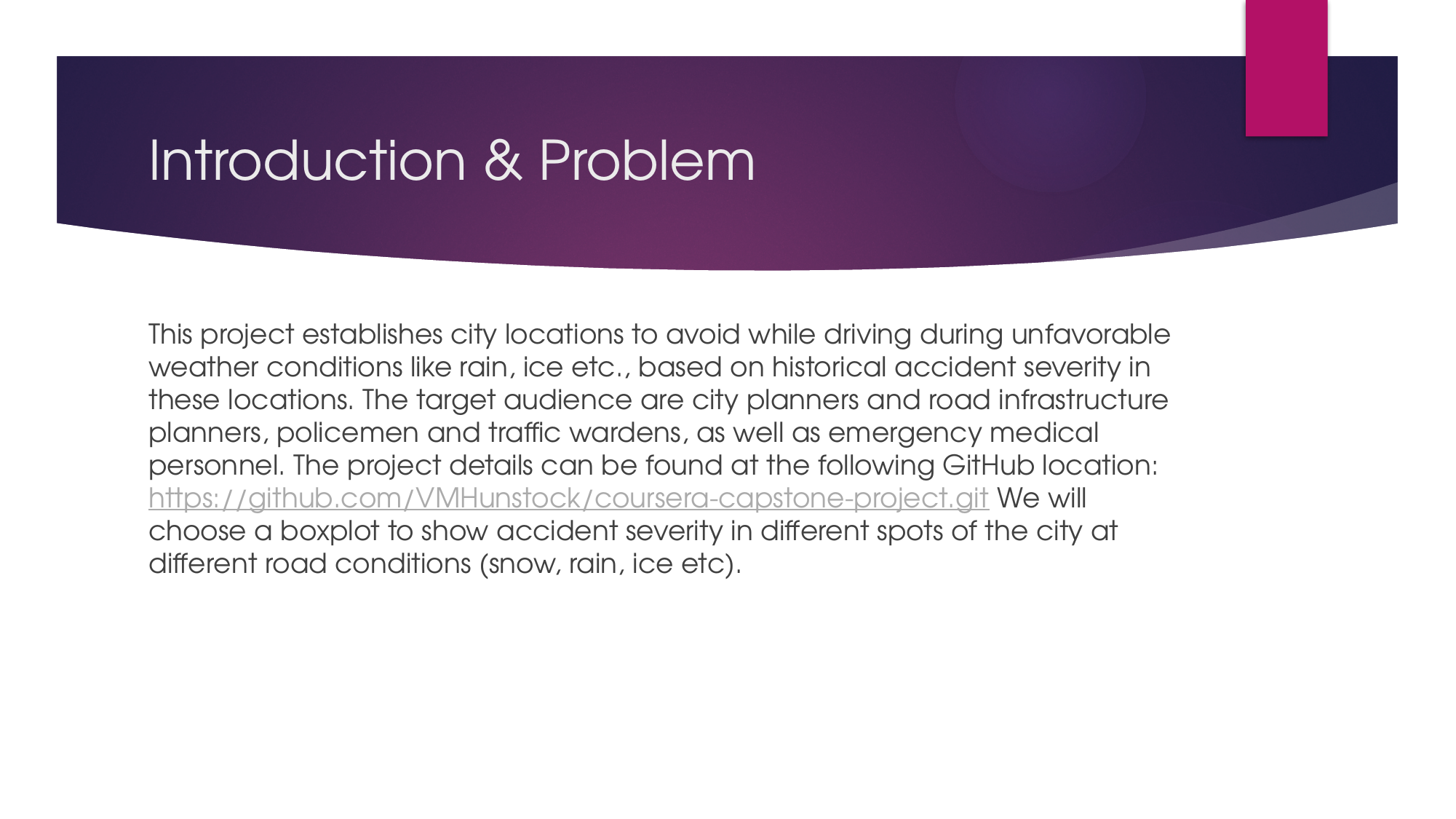

# Introduction & Problem
This project establishes city locations to avoid while driving during unfavorable weather conditions like rain, ice etc., based on historical accident severity in these locations. The target audience are city planners and road infrastructure planners, policemen and traffic wardens, as well as emergency medical personnel. The project details can be found at the following GitHub location: https://github.com/VMHunstock/coursera-capstone-project.git We will choose a boxplot to show accident severity in different spots of the city at different road conditions (snow, rain, ice etc).